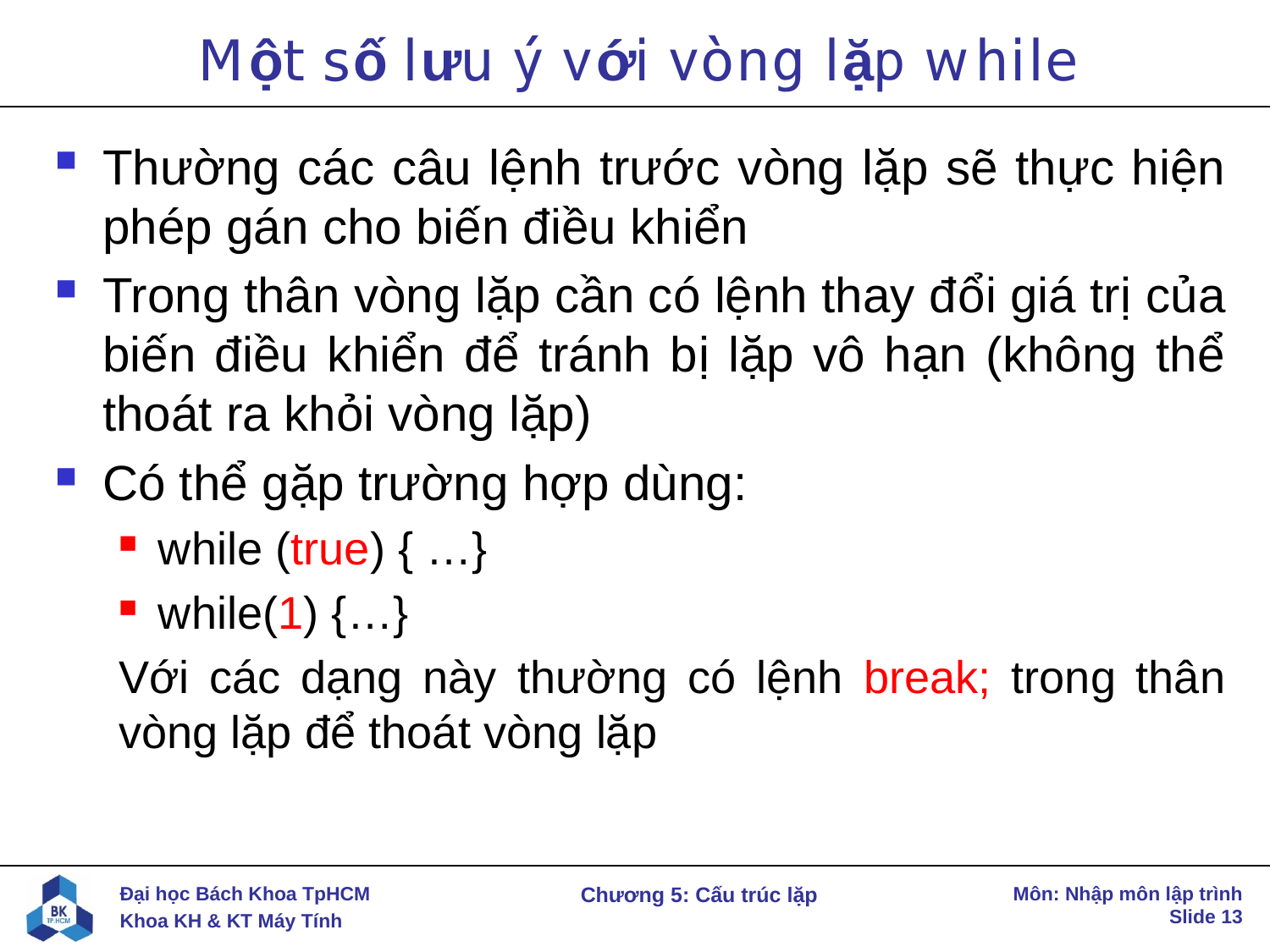

# Một số lưu ý với vòng lặp while
Thường các câu lệnh trước vòng lặp sẽ thực hiện phép gán cho biến điều khiển
Trong thân vòng lặp cần có lệnh thay đổi giá trị của biến điều khiển để tránh bị lặp vô hạn (không thể thoát ra khỏi vòng lặp)
Có thể gặp trường hợp dùng:
while (true) { …}
while(1) {…}
Với các dạng này thường có lệnh break; trong thân vòng lặp để thoát vòng lặp